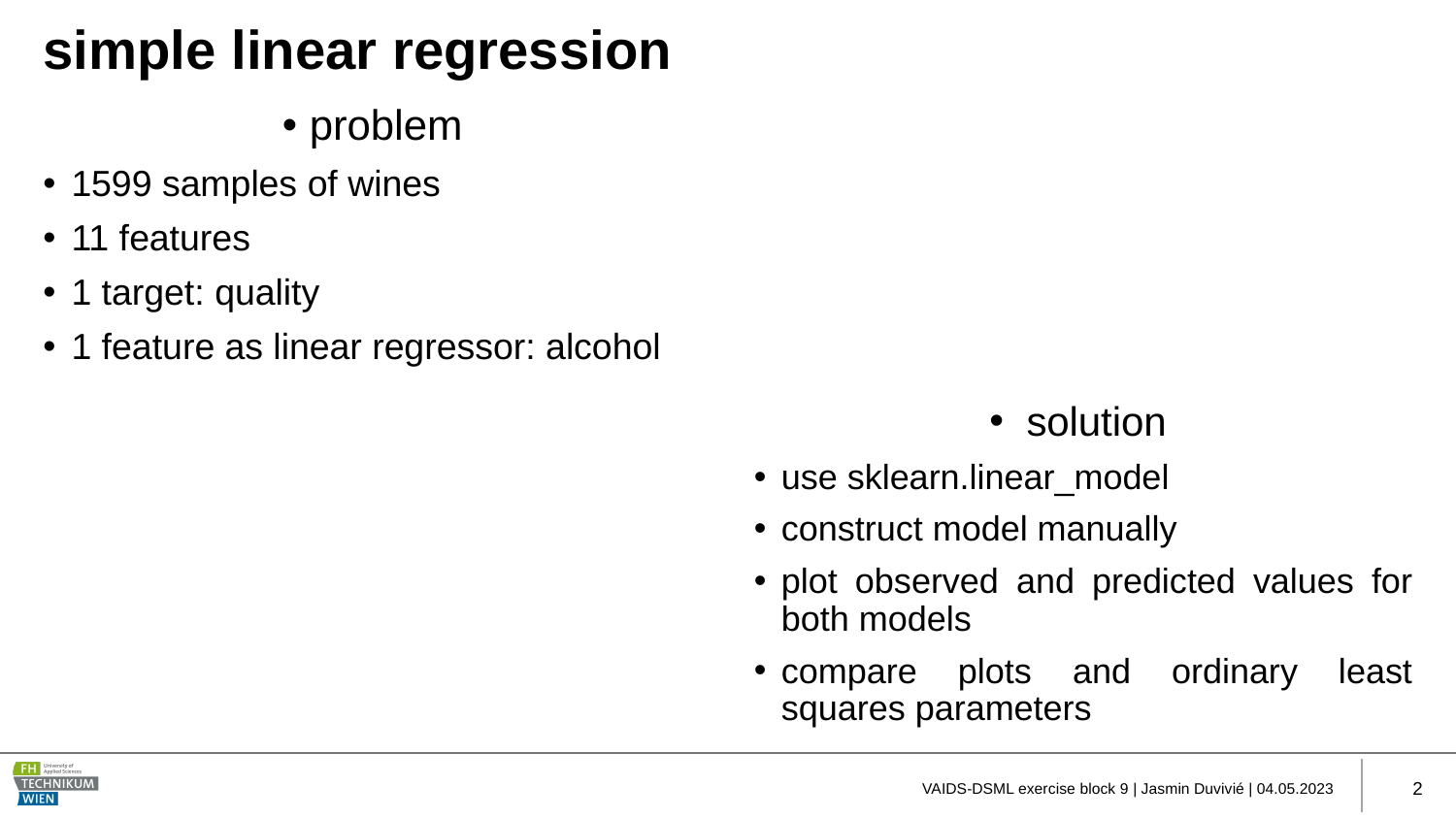

# simple linear regression
problem
1599 samples of wines
11 features
1 target: quality
1 feature as linear regressor: alcohol

solution
use sklearn.linear_model
construct model manually
plot observed and predicted values for both models
compare plots and ordinary least squares parameters
VAIDS-DSML exercise block 9 | Jasmin Duvivié | 04.05.2023
2